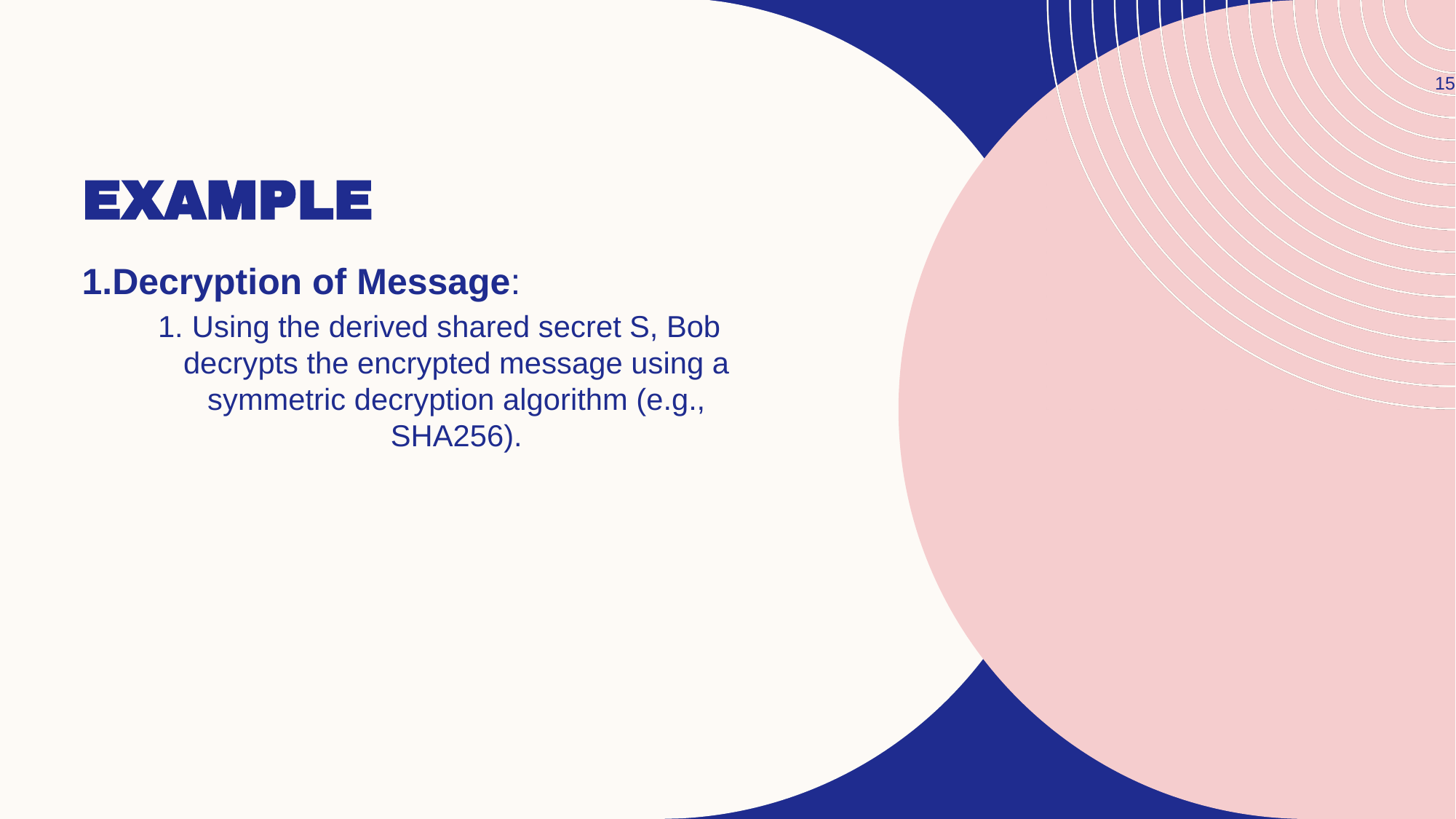

# example
15
Decryption of Message:
Using the derived shared secret S, Bob decrypts the encrypted message using a symmetric decryption algorithm (e.g., SHA256).